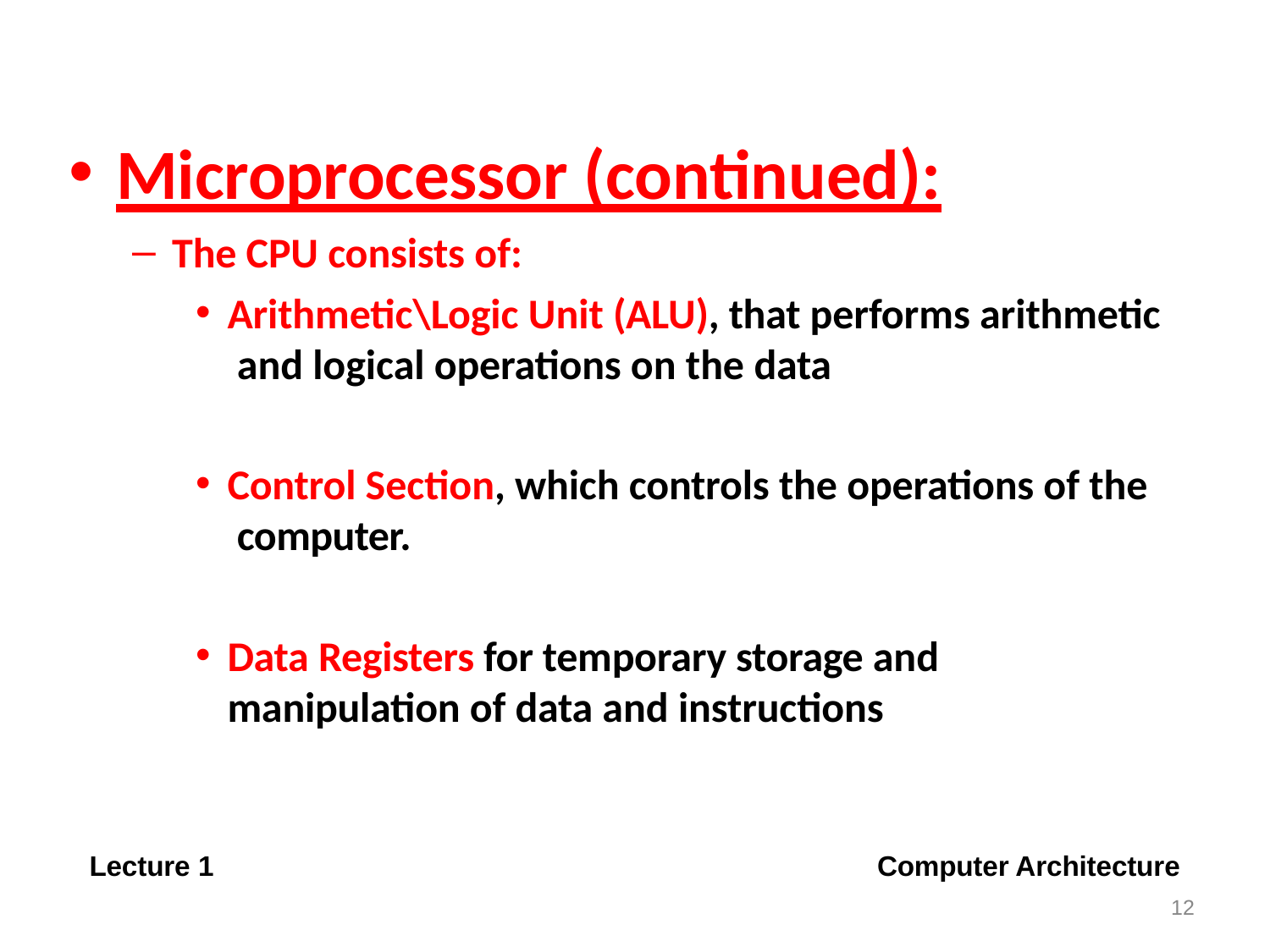

Microprocessor (continued):
The CPU consists of:
Arithmetic\Logic Unit (ALU), that performs arithmetic  and logical operations on the data

Control Section, which controls the operations of the  computer.

Data Registers for temporary storage and  manipulation of data and instructions
Computer Architecture
12
Lecture 1